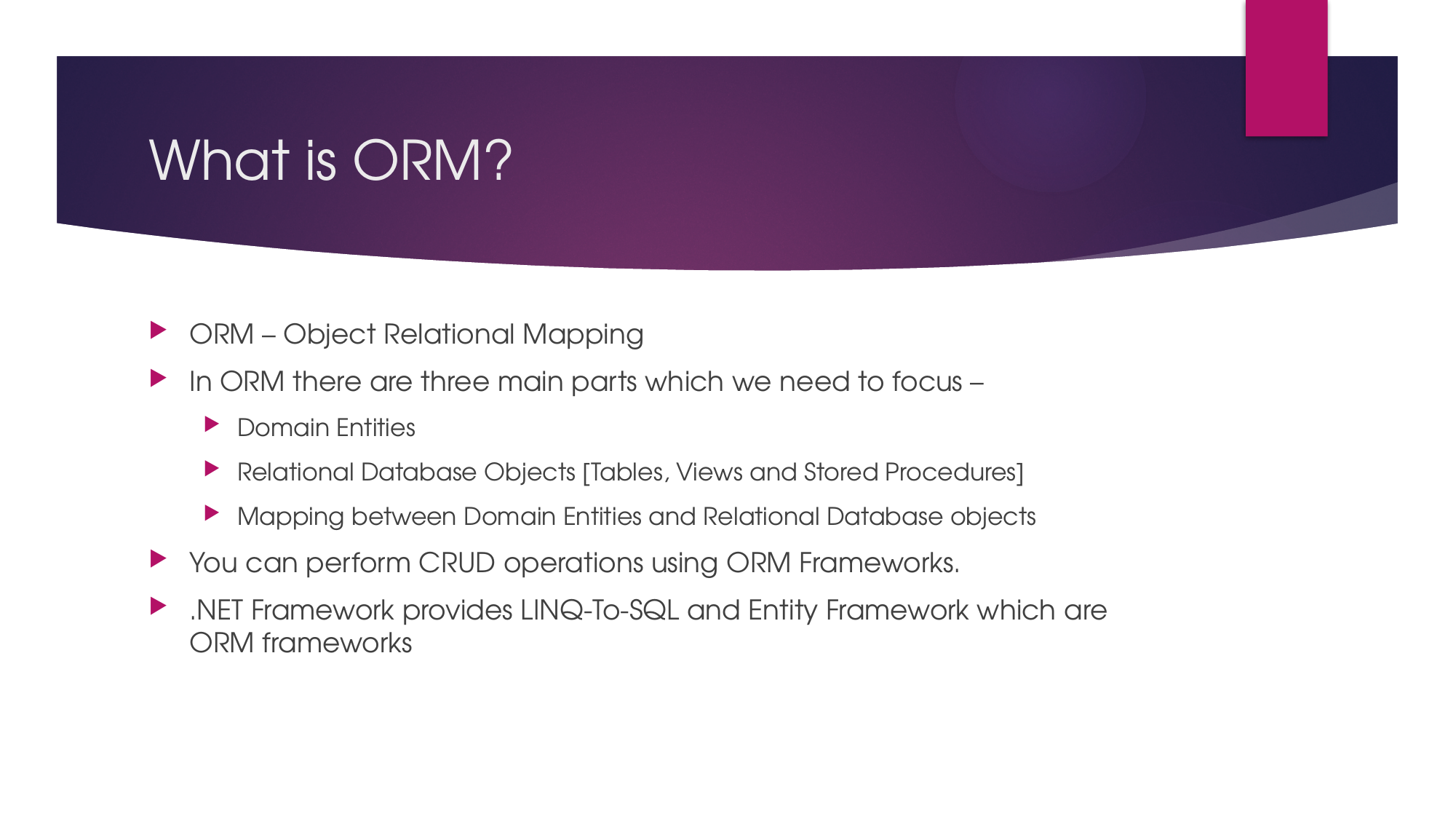

# What is ORM?
ORM – Object Relational Mapping
In ORM there are three main parts which we need to focus –
Domain Entities
Relational Database Objects [Tables, Views and Stored Procedures]
Mapping between Domain Entities and Relational Database objects
You can perform CRUD operations using ORM Frameworks.
.NET Framework provides LINQ-To-SQL and Entity Framework which are ORM frameworks